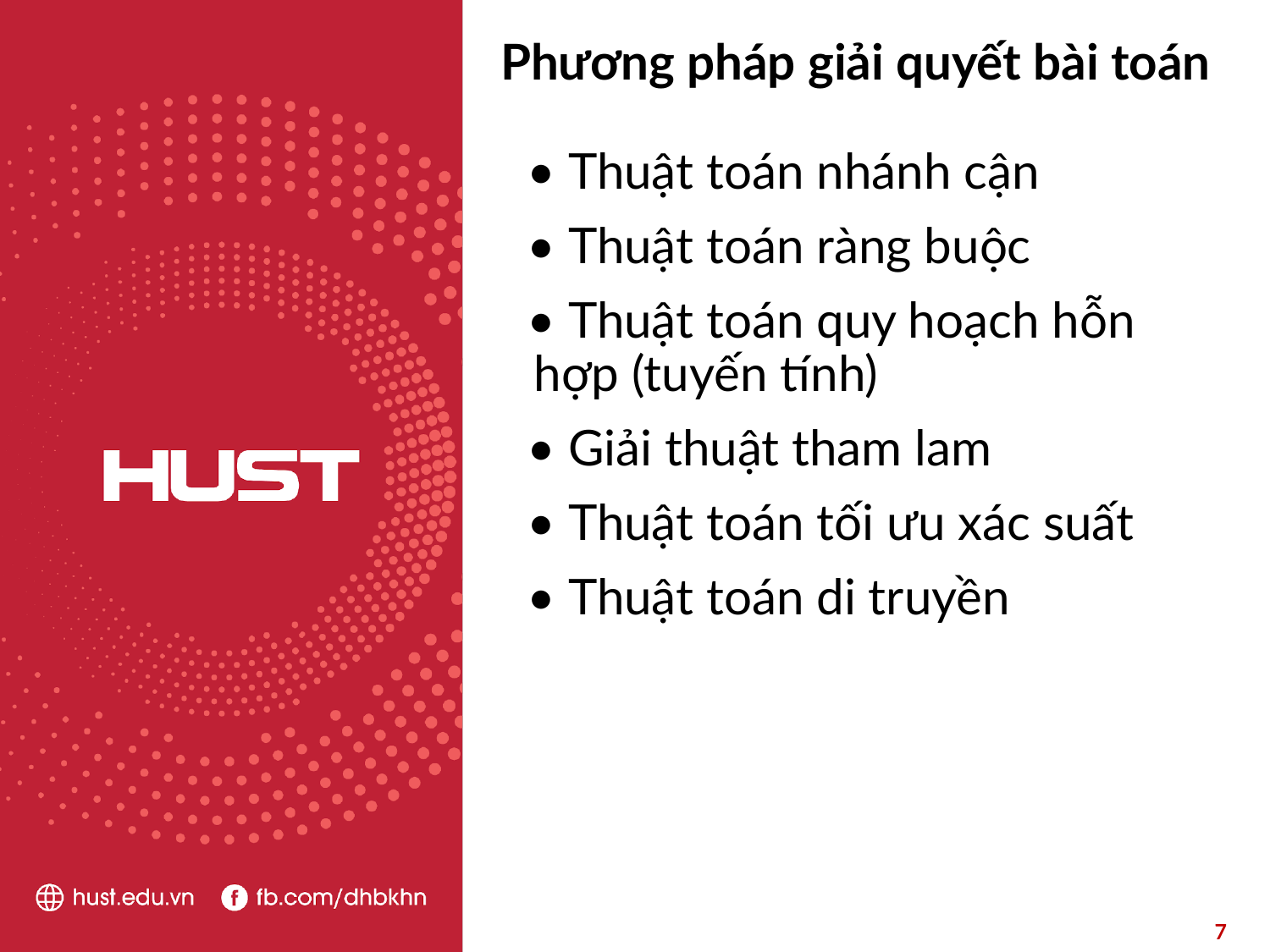

# Phương pháp giải quyết bài toán
• Thuật toán nhánh cận
• Thuật toán ràng buộc
• Thuật toán quy hoạch hỗn hợp (tuyến tính)
• Giải thuật tham lam
• Thuật toán tối ưu xác suất
• Thuật toán di truyền
7